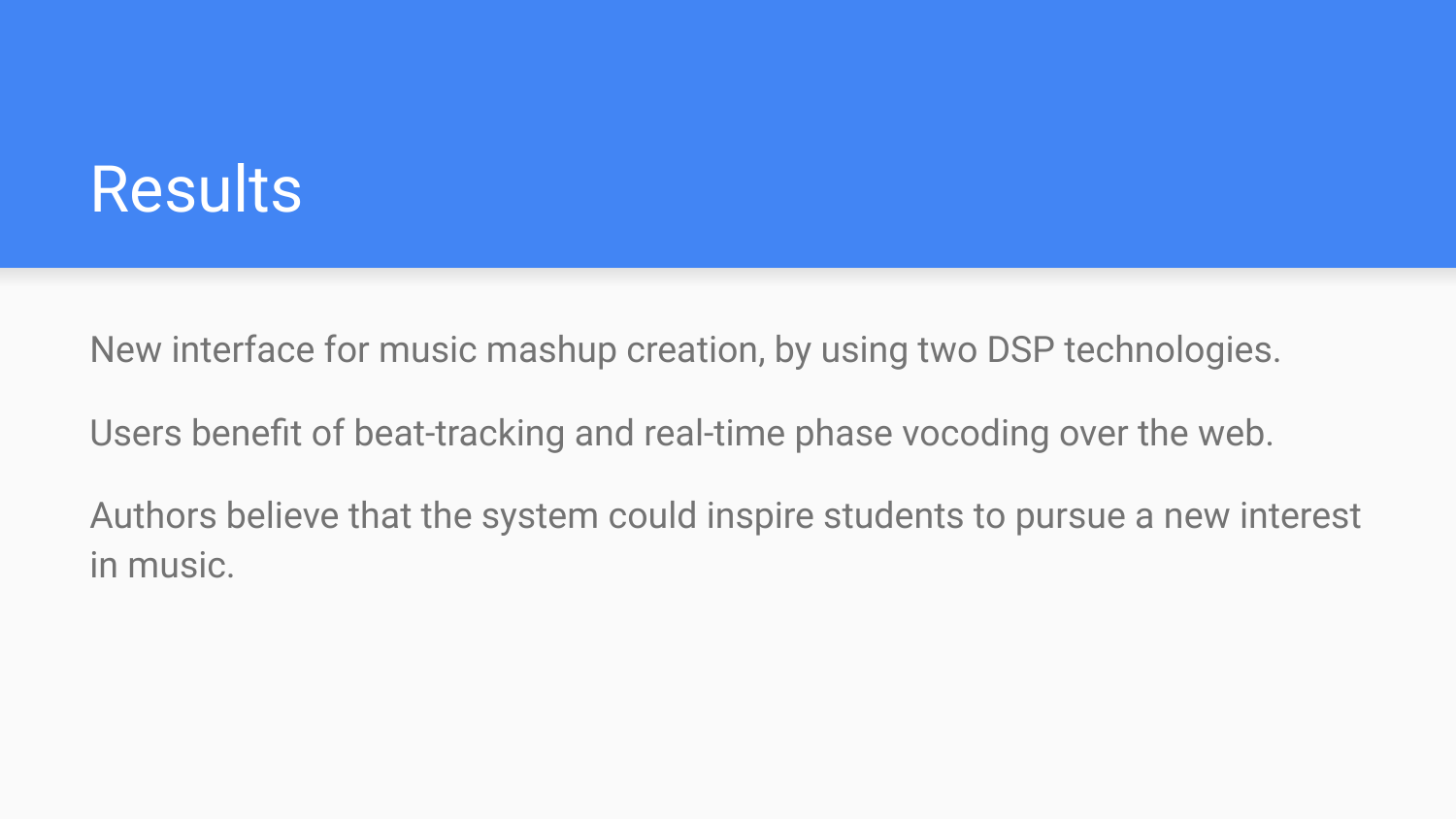

# Results
New interface for music mashup creation, by using two DSP technologies.
Users benefit of beat-tracking and real-time phase vocoding over the web.
Authors believe that the system could inspire students to pursue a new interest in music.